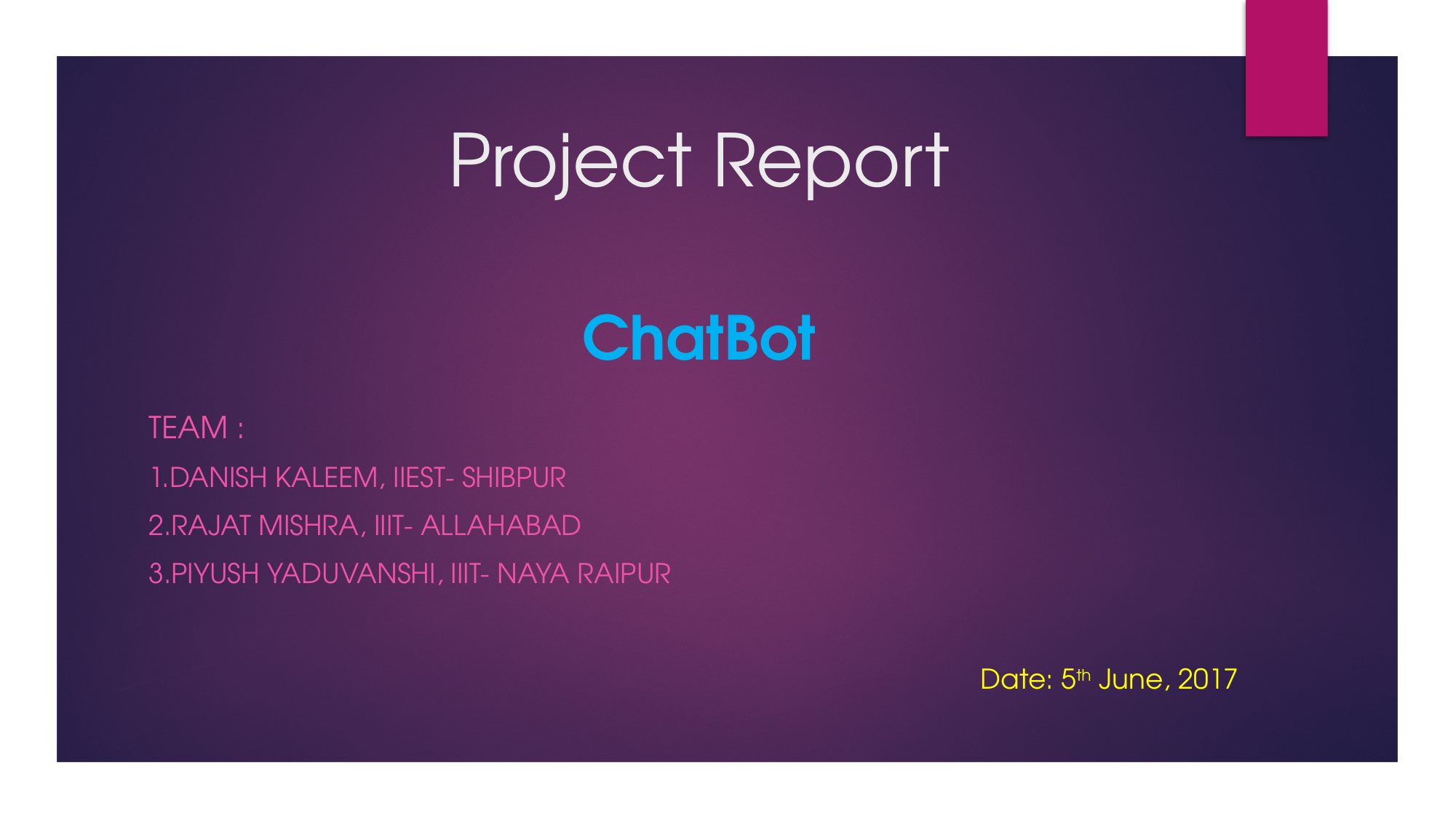

# Project Report ChatBot
Team :
1.Danish kAleem, IIEST- Shibpur
2.Rajat Mishra, IIIT- Allahabad
3.PIYUSH YADUVANSHI, IIIT- Naya Raipur
Date: 5th June, 2017